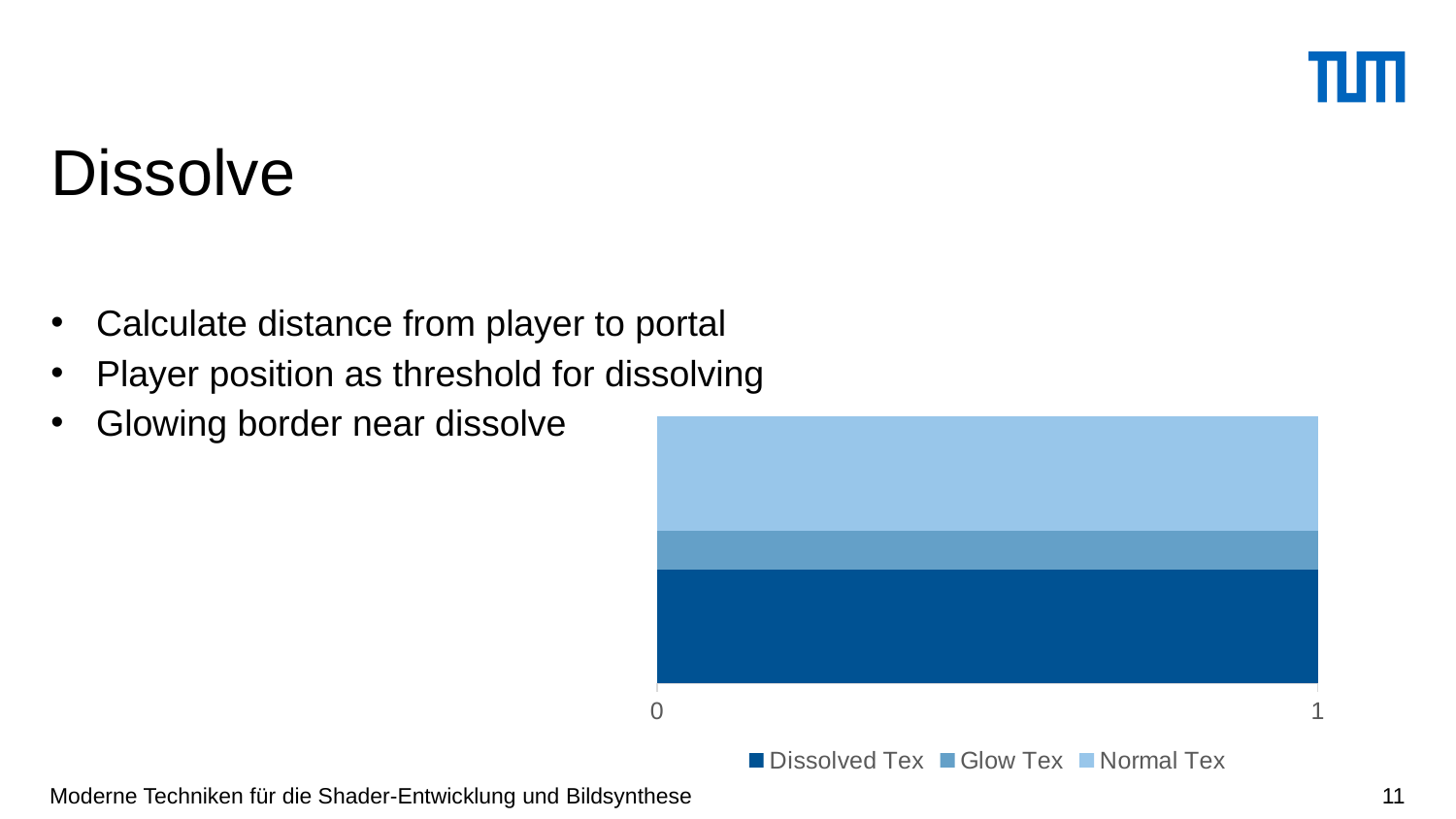

# Dissolve
Calculate distance from player to portal
Player position as threshold for dissolving
Glowing border near dissolve

### Chart

| Category | Dissolved Tex | Glow Tex | Normal Tex |
|---|---|---|---|
| 0 | 15.0 | 5.0 | 15.0 |
| 1 | 15.0 | 5.0 | 15.0 |
Moderne Techniken für die Shader-Entwicklung und Bildsynthese
11